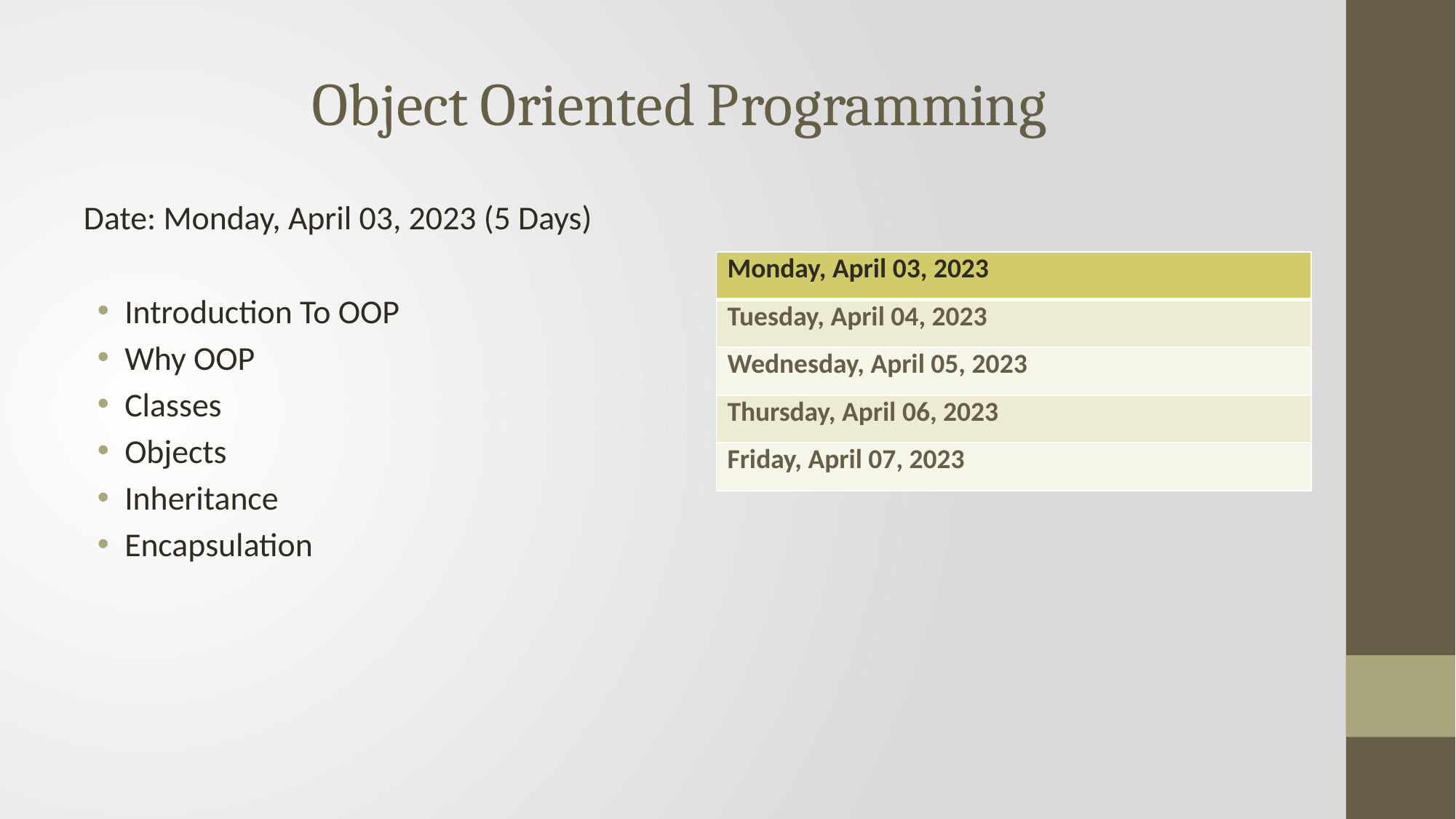

# Object Oriented Programming
Date: Monday, April 03, 2023 (5 Days)

Introduction To OOP
Why OOP
Classes
Objects
Inheritance
Encapsulation
| Monday, April 03, 2023 |
| --- |
| Tuesday, April 04, 2023 |
| Wednesday, April 05, 2023 |
| Thursday, April 06, 2023 |
| Friday, April 07, 2023 |